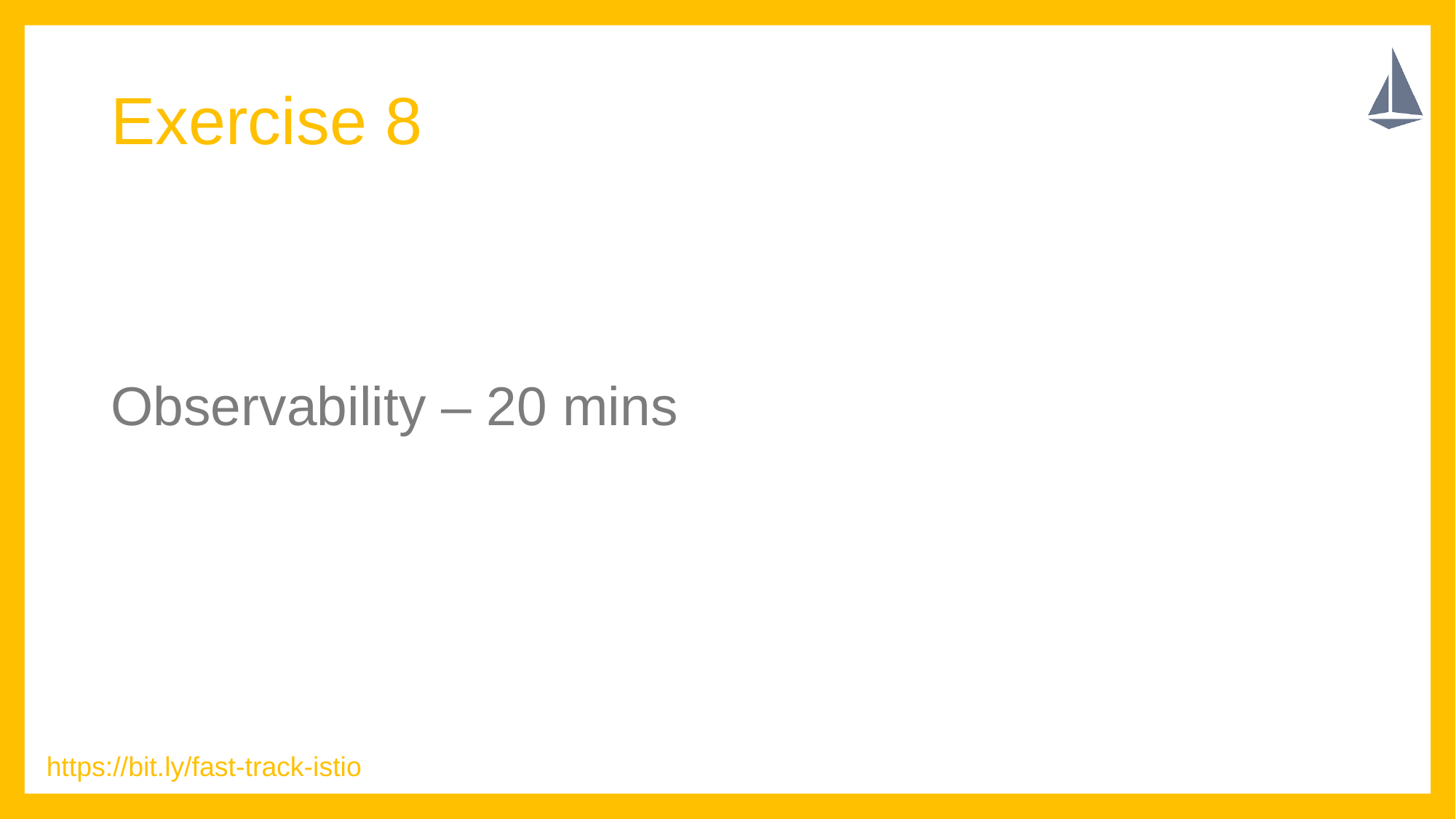

# Exercise 8

Observability – 20 mins